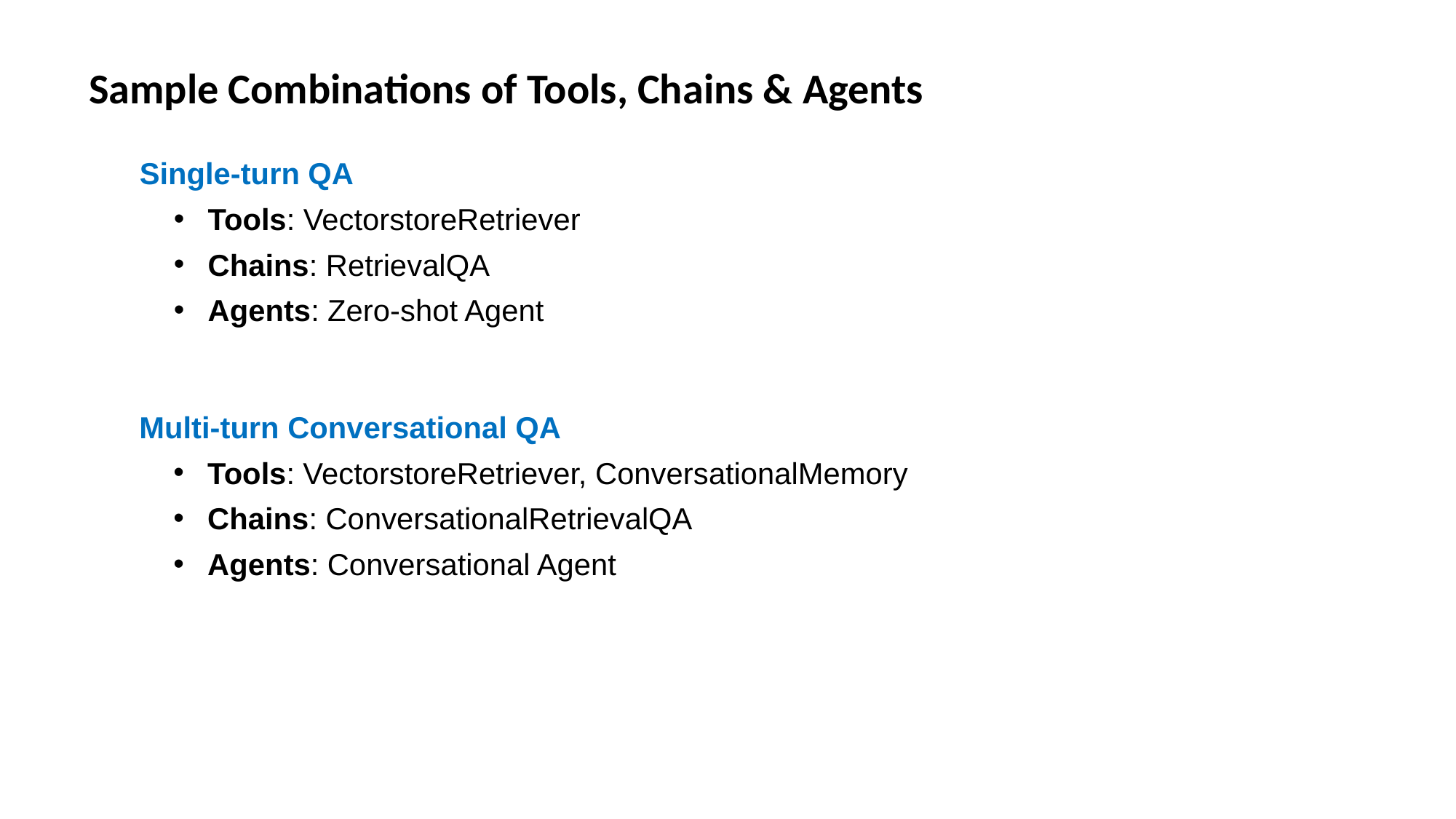

Sample Combinations of Tools, Chains & Agents
Single-turn QA
Tools: VectorstoreRetriever
Chains: RetrievalQA
Agents: Zero-shot Agent

Multi-turn Conversational QA
Tools: VectorstoreRetriever, ConversationalMemory
Chains: ConversationalRetrievalQA
Agents: Conversational Agent